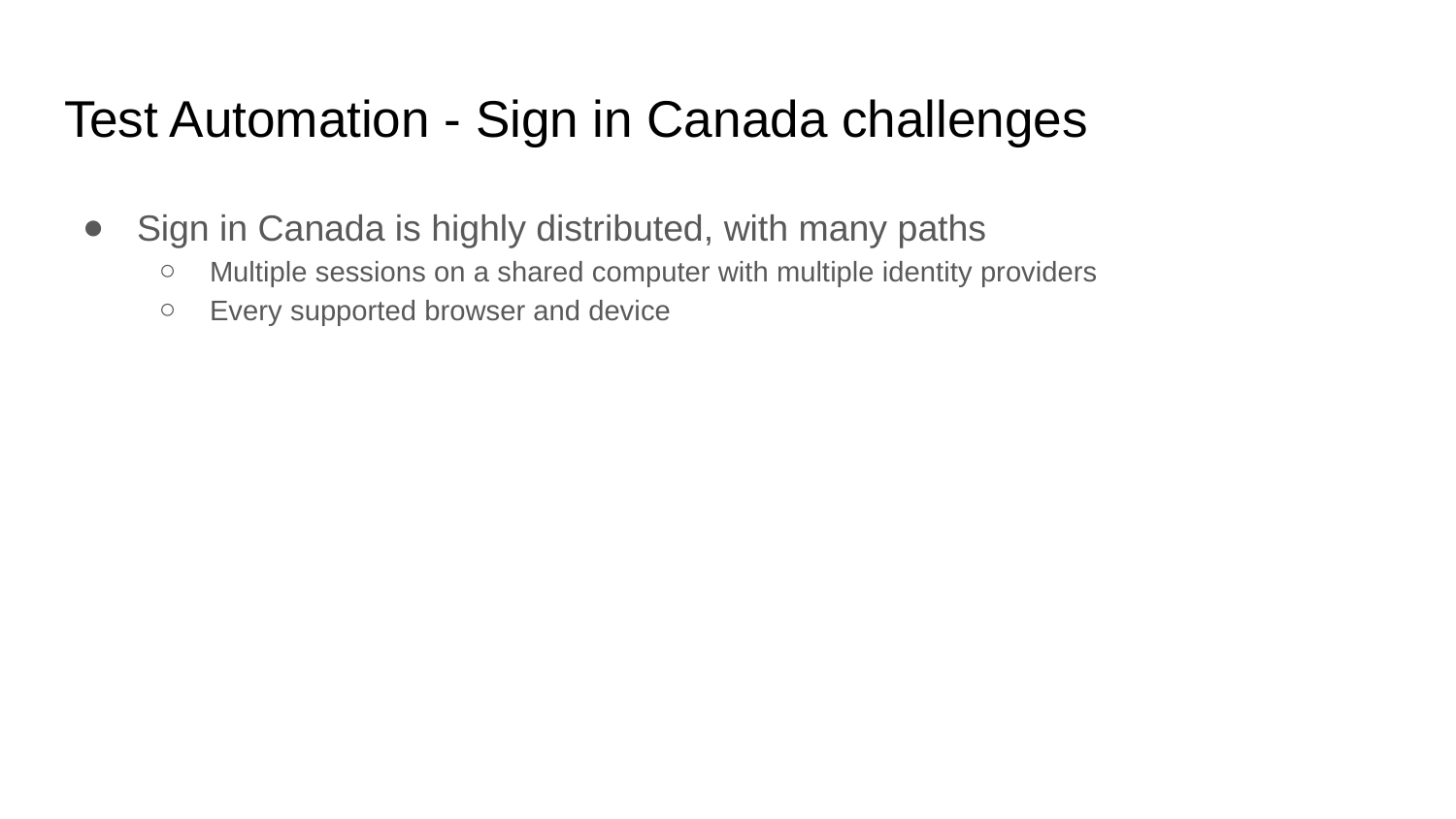

# Test Automation - Sign in Canada challenges
Sign in Canada is highly distributed, with many paths
Multiple sessions on a shared computer with multiple identity providers
Every supported browser and device